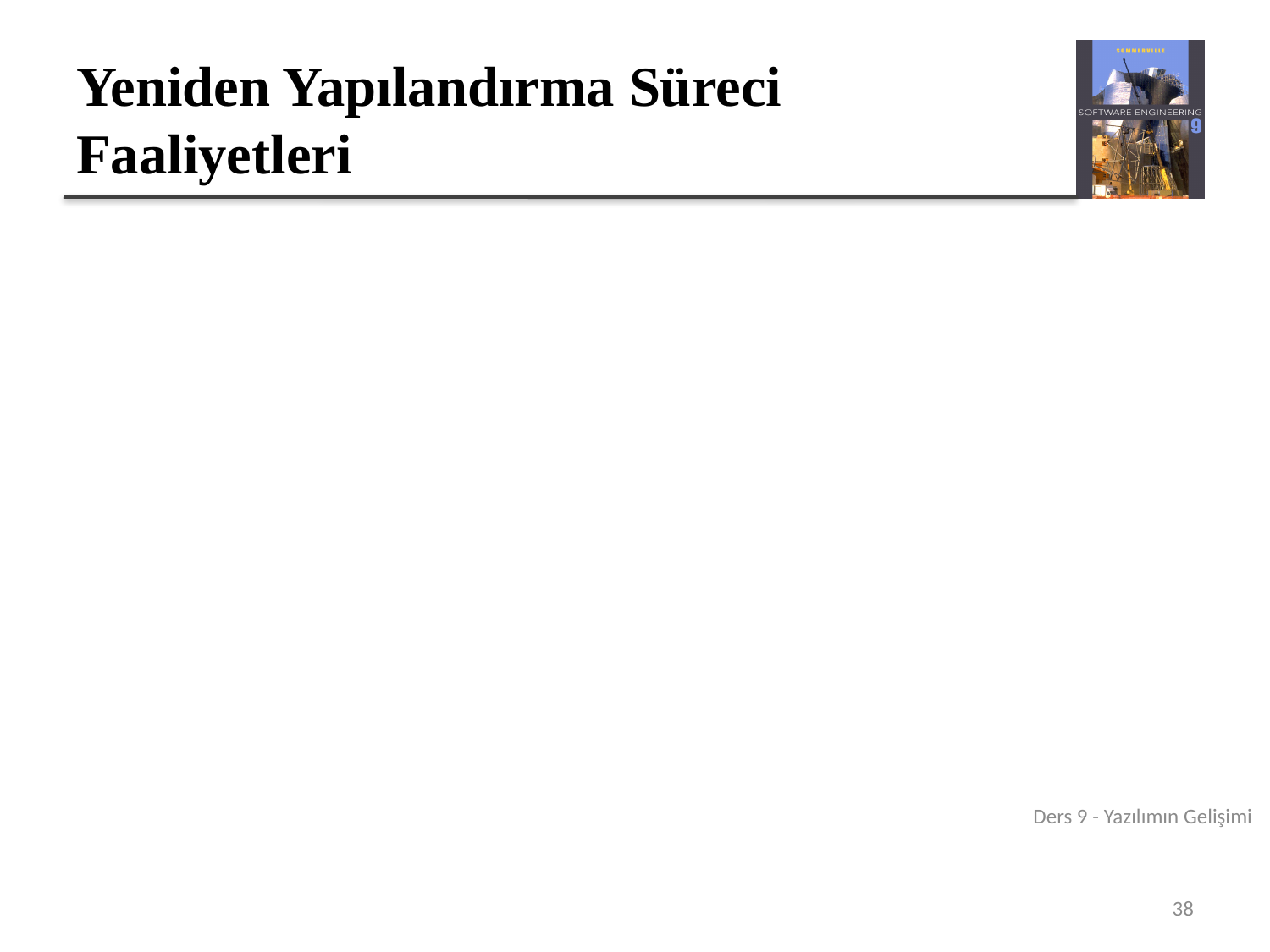

# Yeniden Yapılandırma Süreci Faaliyetleri
Kaynak kod çevirisi
Kodu yeni bir dile dönüştürün.
Tersine mühendislik
Programı anlamak için analiz edin;
Program yapısı iyileştirme
Anlaşılabilirlik için otomatik olarak yeniden yapılandırın;
Program modülerleştirme
Program yapısını yeniden düzenleyin;
Veri yeniden yapılandırması
Sistem verilerini temizleyin ve yeniden yapılandırın.
Ders 9 - Yazılımın Gelişimi
38